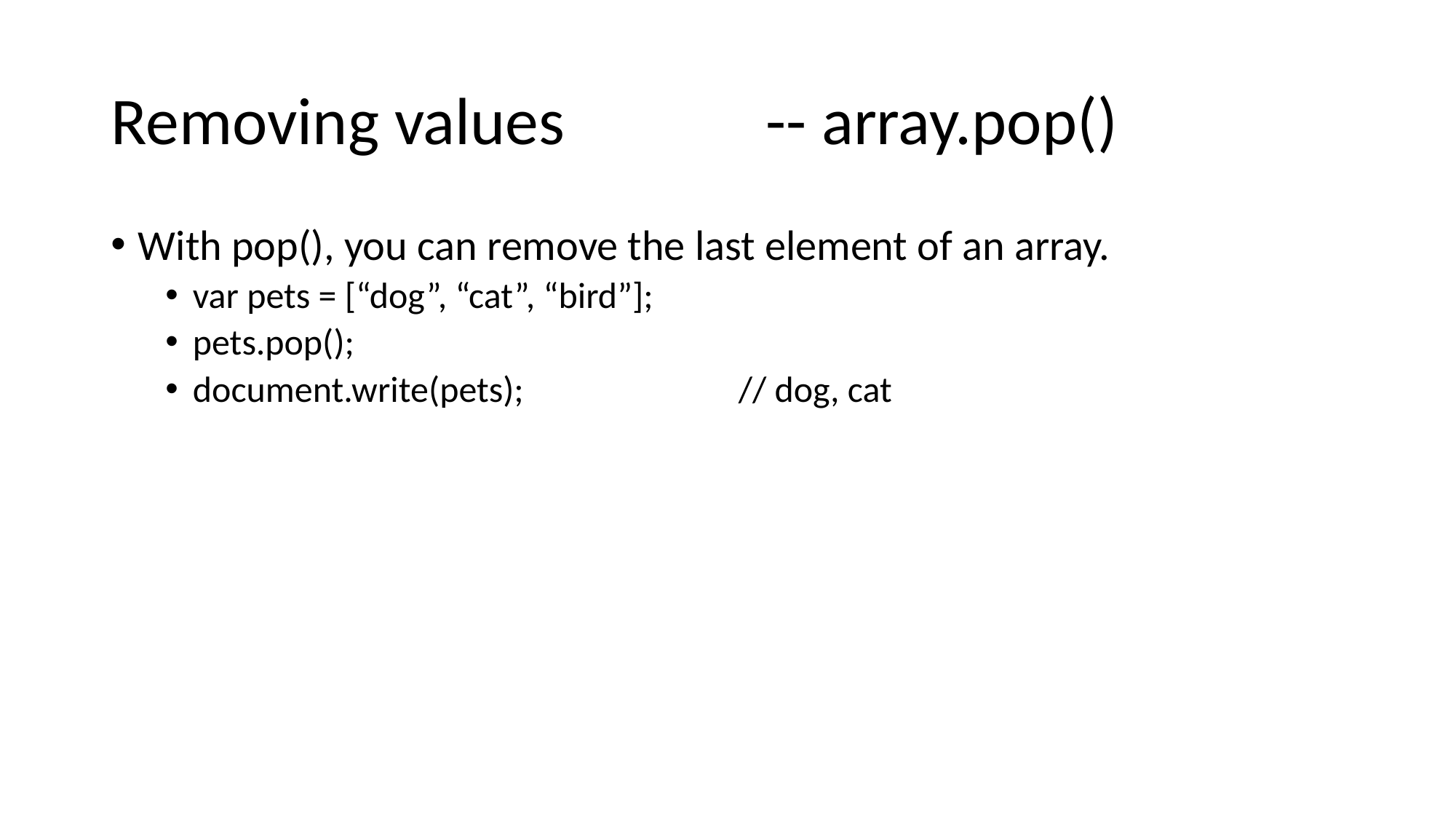

# Removing values		-- array.pop()
With pop(), you can remove the last element of an array.
var pets = [“dog”, “cat”, “bird”];
pets.pop();
document.write(pets);		// dog, cat